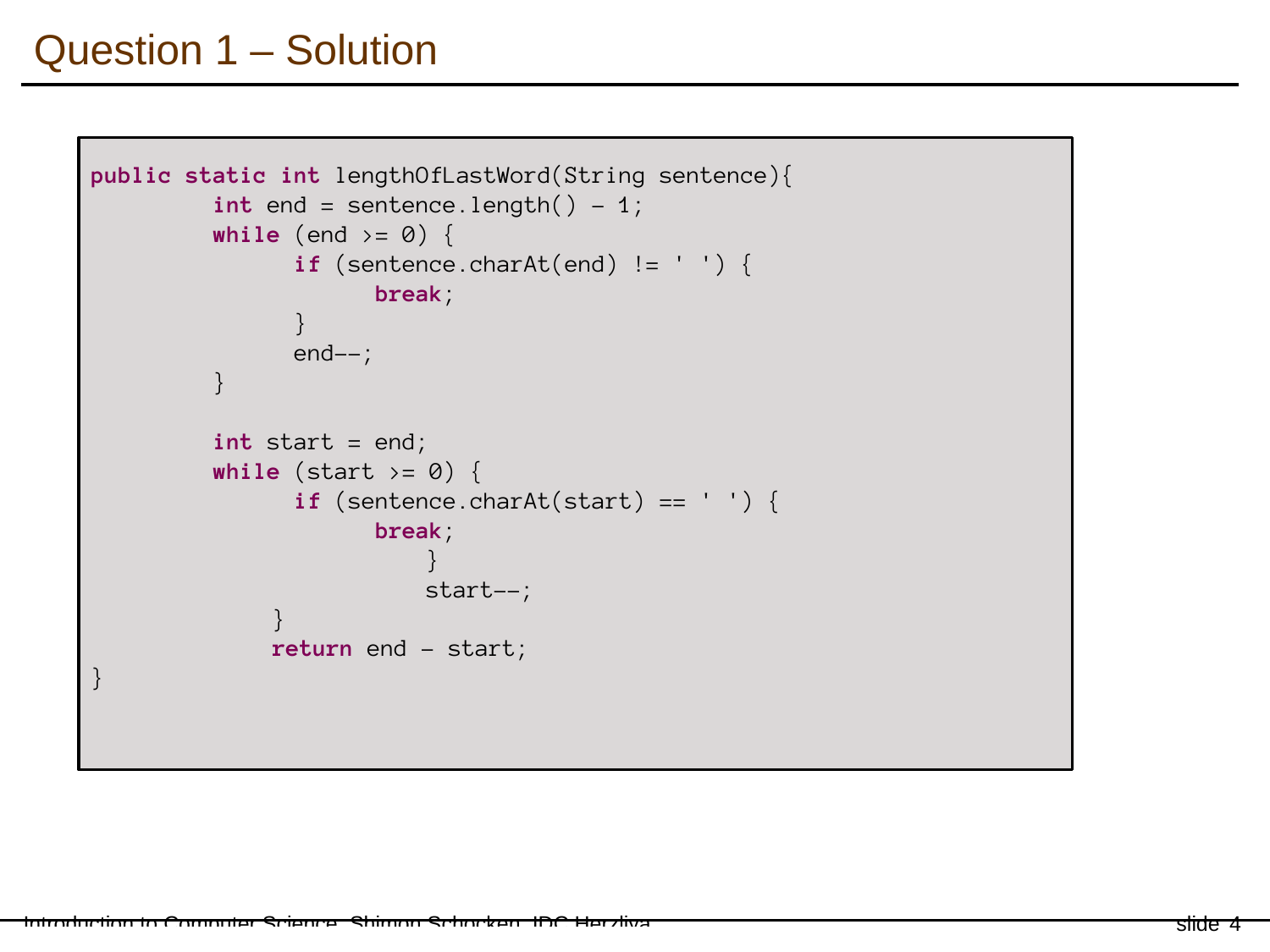

# Question 1 – Solution
public static int lengthOfLastWord(String sentence){
         int end = sentence.length() - 1;
         while (end >= 0) {
               if (sentence.charAt(end) != ' ') {
                     break;
               }
               end--;
         }
         int start = end;
         while (start >= 0) {
               if (sentence.charAt(start) == ' ') {
                     break;
		      }
		      start--;
	    }
	    return end - start;
}